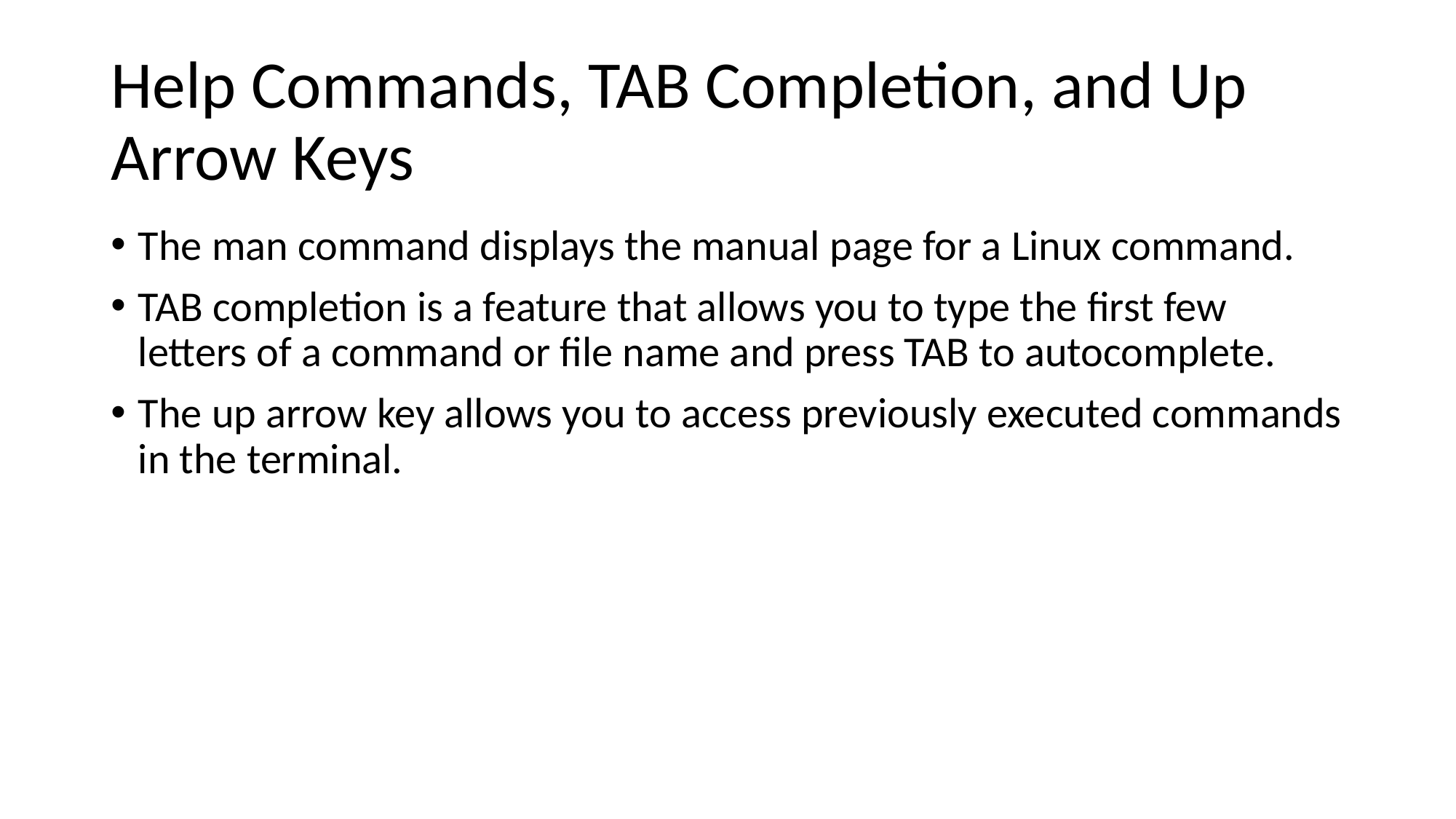

# Help Commands, TAB Completion, and Up Arrow Keys
The man command displays the manual page for a Linux command.
TAB completion is a feature that allows you to type the first few letters of a command or file name and press TAB to autocomplete.
The up arrow key allows you to access previously executed commands in the terminal.